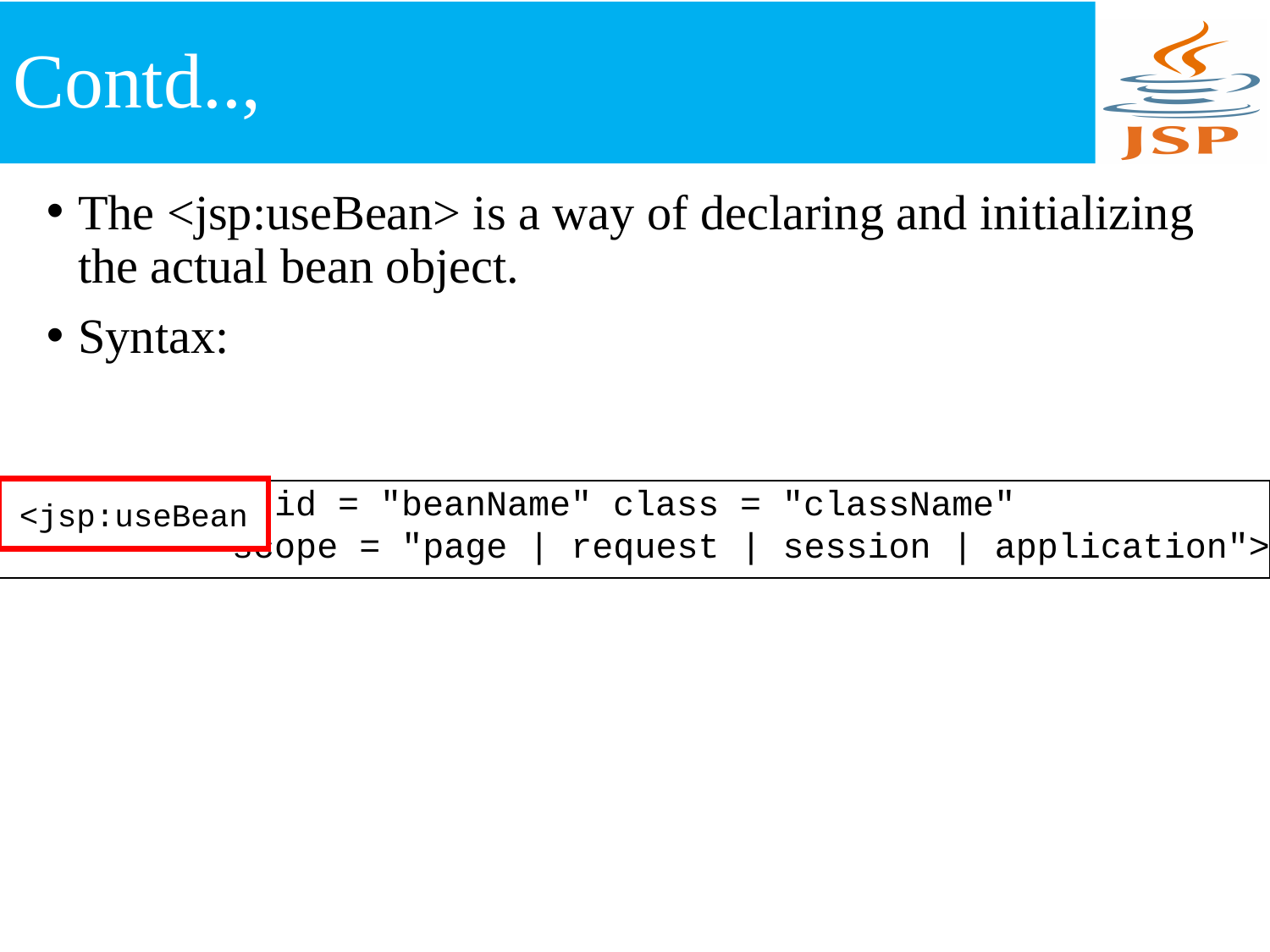

# Contd..,
The <jsp:useBean> is a way of declaring and initializing the actual bean object.
Syntax:

<jsp:useBean
<jsp:useBean id = "beanName" class = "className"
           scope = "page | request | session | application">